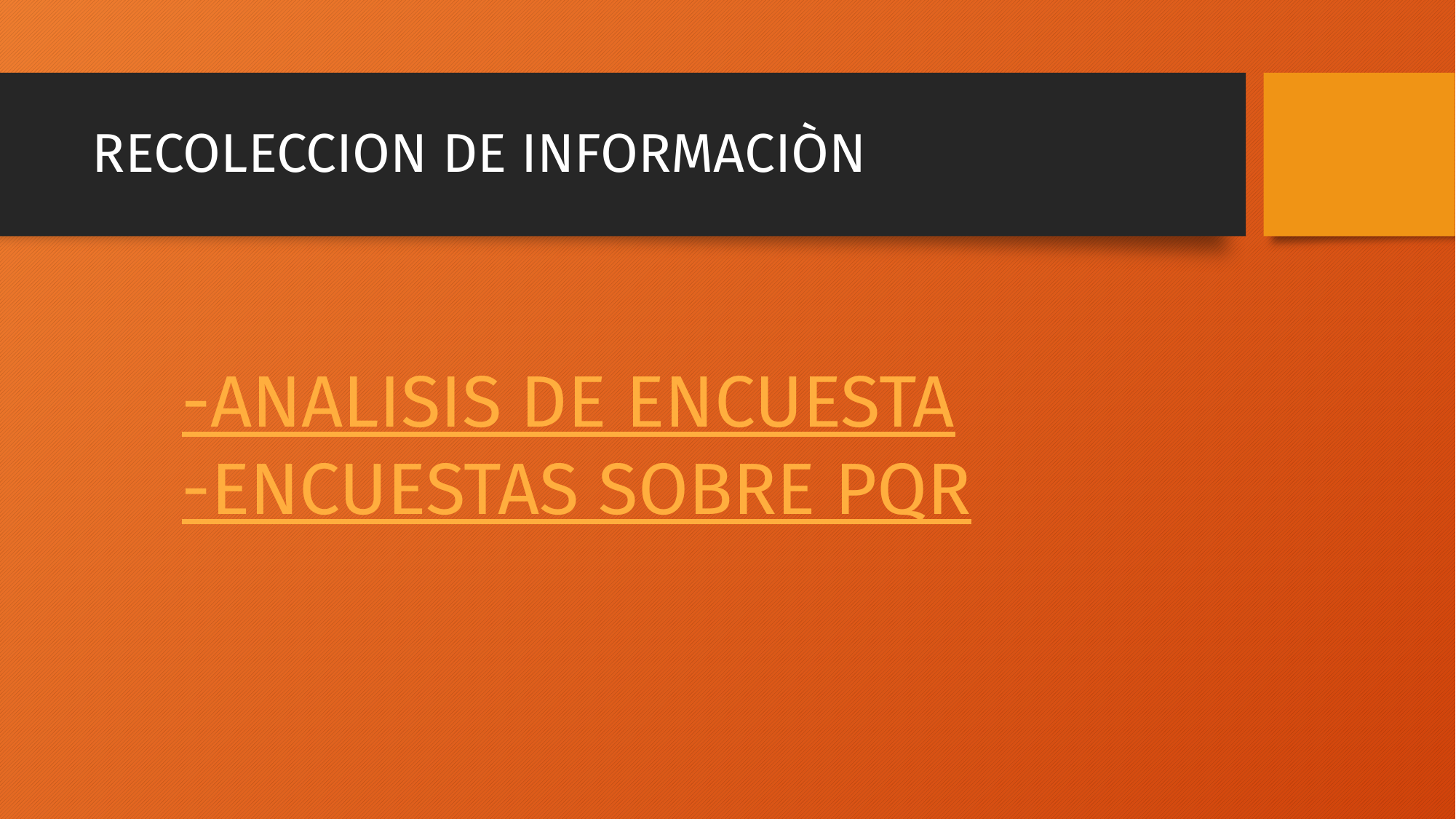

# RECOLECCION DE INFORMACIÒN
-ANALISIS DE ENCUESTA
-ENCUESTAS SOBRE PQR